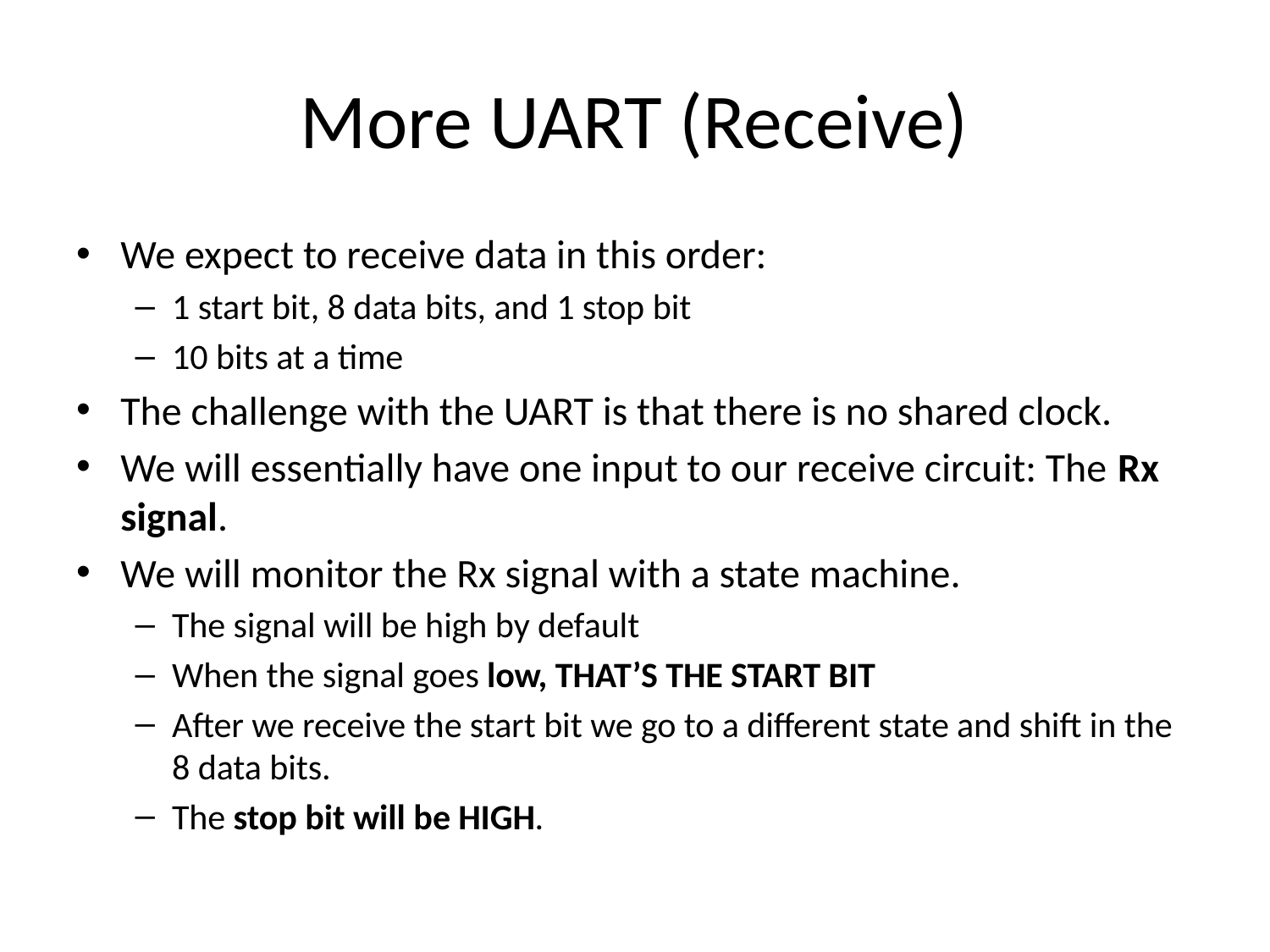

# More UART (Receive)
We expect to receive data in this order:
1 start bit, 8 data bits, and 1 stop bit
10 bits at a time
The challenge with the UART is that there is no shared clock.
We will essentially have one input to our receive circuit: The Rx signal.
We will monitor the Rx signal with a state machine.
The signal will be high by default
When the signal goes low, THAT’S THE START BIT
After we receive the start bit we go to a different state and shift in the 8 data bits.
The stop bit will be HIGH.